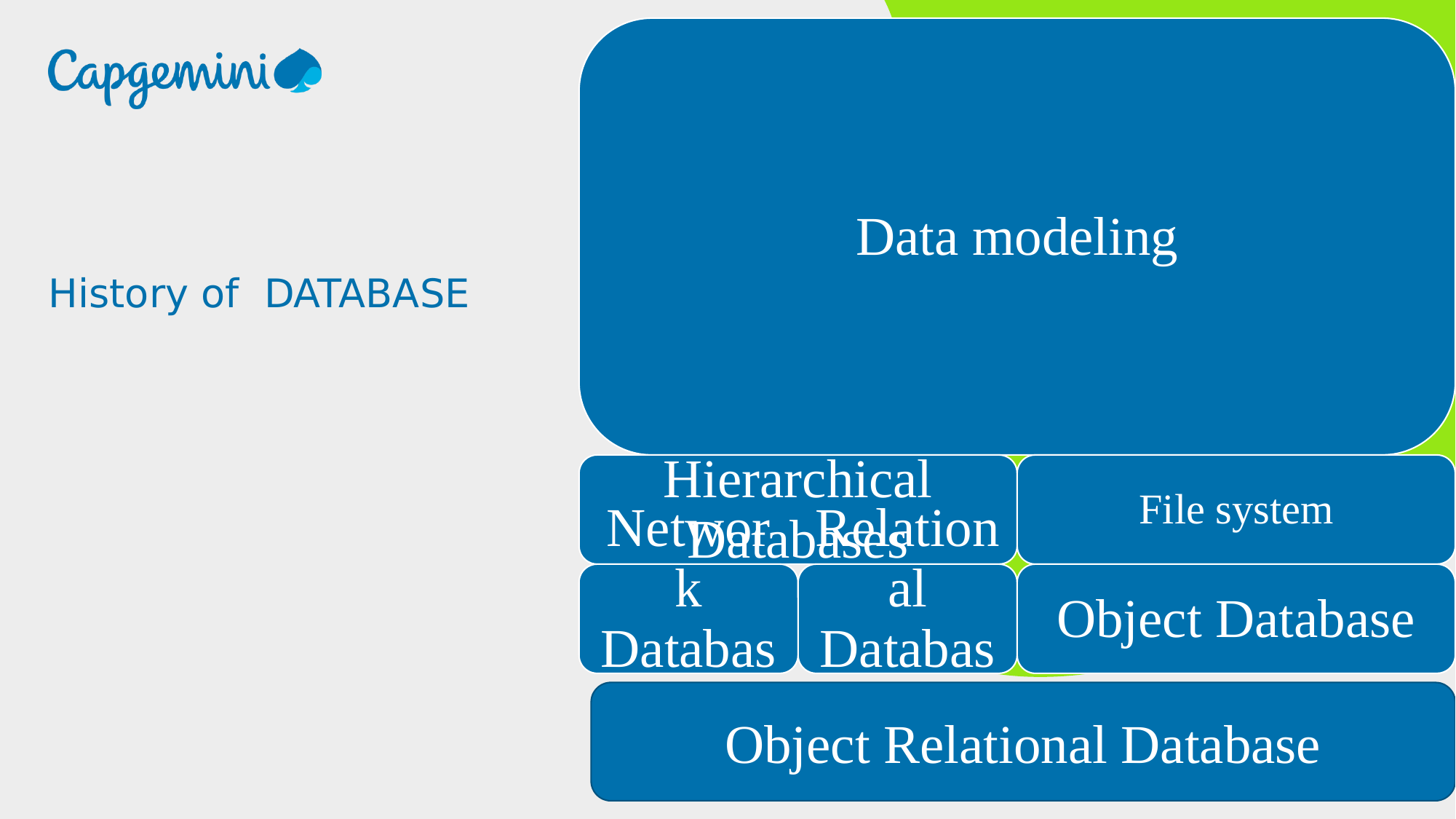

Data modeling
Relational Database
File system
Object Database
History of  DATABASE

Object Relational Database